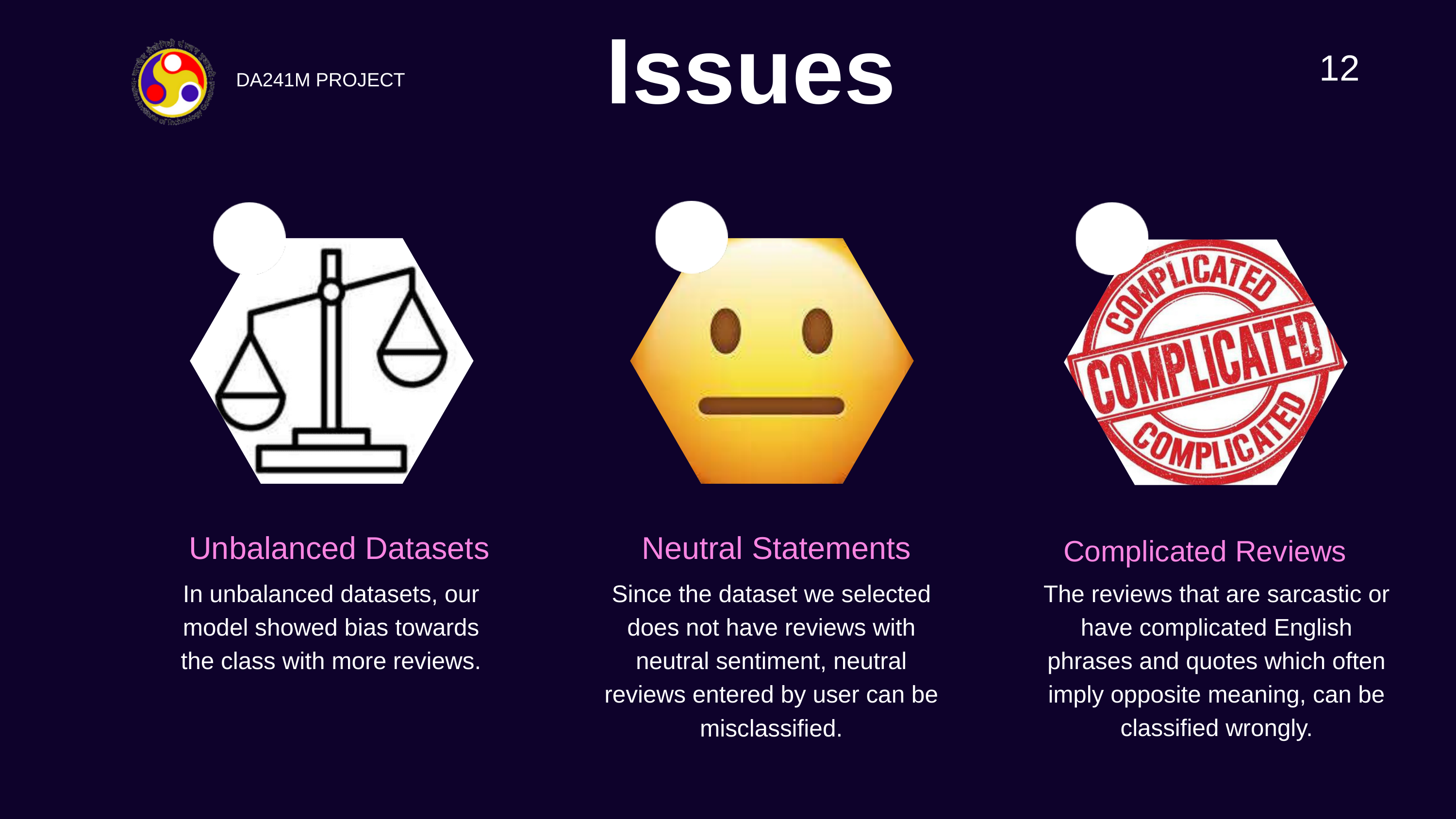

Issues

12
DA241M PROJECT

Unbalanced Datasets
Neutral Statements
Complicated Reviews
In unbalanced datasets, our model showed bias towards the class with more reviews.
Since the dataset we selected does not have reviews with neutral sentiment, neutral reviews entered by user can be misclassified.
The reviews that are sarcastic or have complicated English phrases and quotes which often imply opposite meaning, can be classified wrongly.